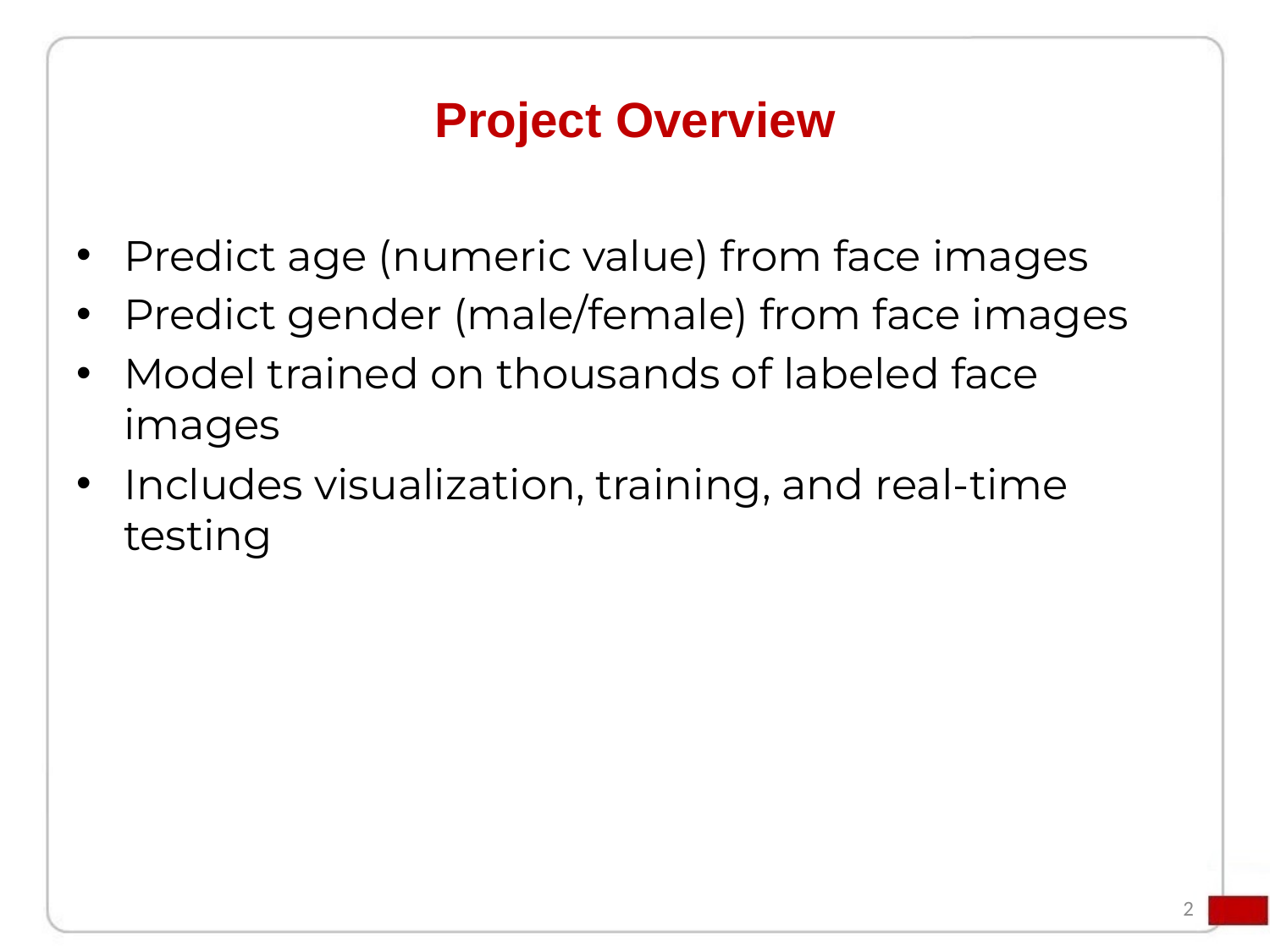

# Project Overview
Predict age (numeric value) from face images
Predict gender (male/female) from face images
Model trained on thousands of labeled face images
Includes visualization, training, and real-time testing
2